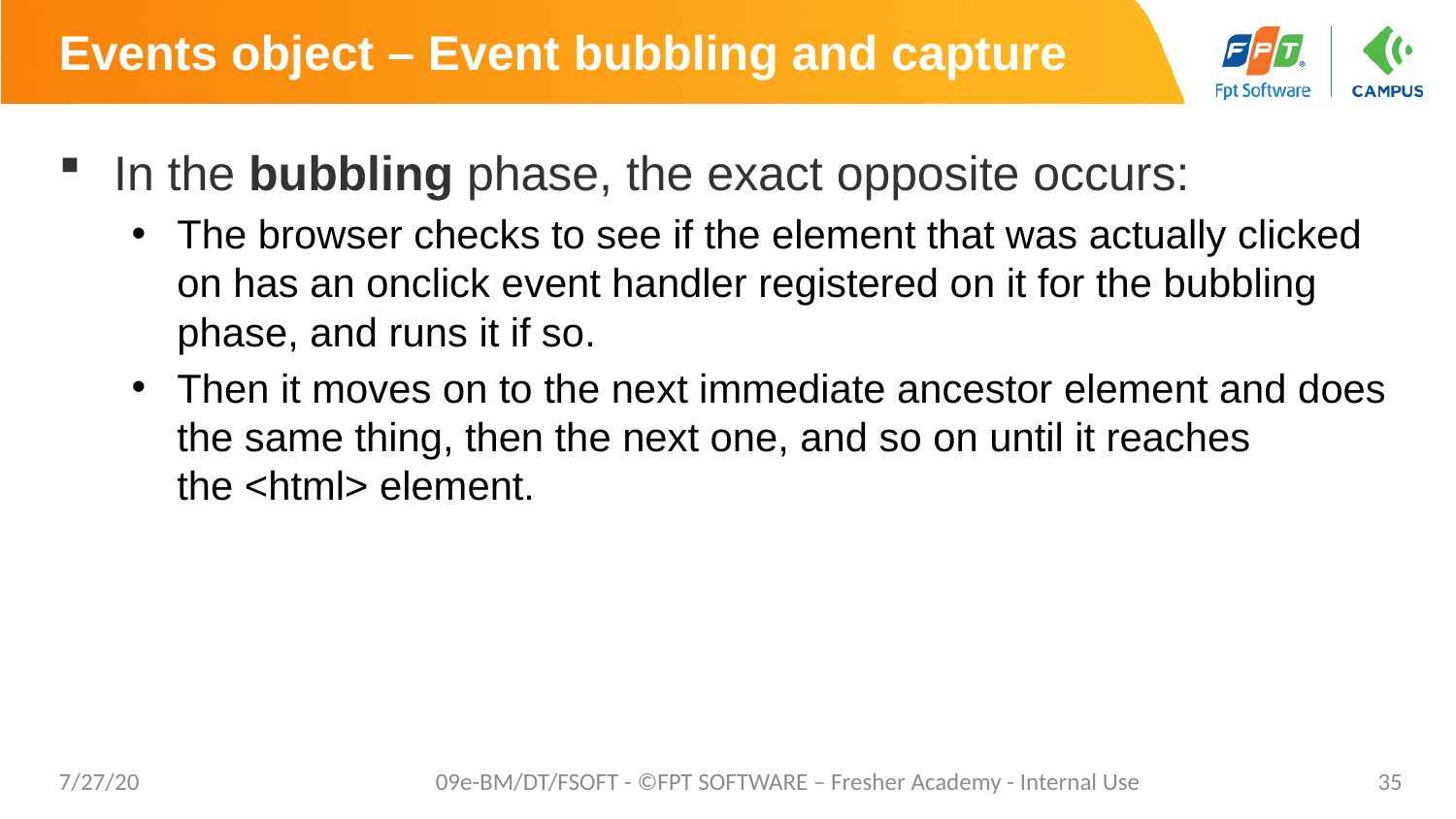

# Events object – Event bubbling and capture
In the bubbling phase, the exact opposite occurs:
The browser checks to see if the element that was actually clicked on has an onclick event handler registered on it for the bubbling phase, and runs it if so.
Then it moves on to the next immediate ancestor element and does the same thing, then the next one, and so on until it reaches the <html> element.
7/27/20
09e-BM/DT/FSOFT - ©FPT SOFTWARE – Fresher Academy - Internal Use
35